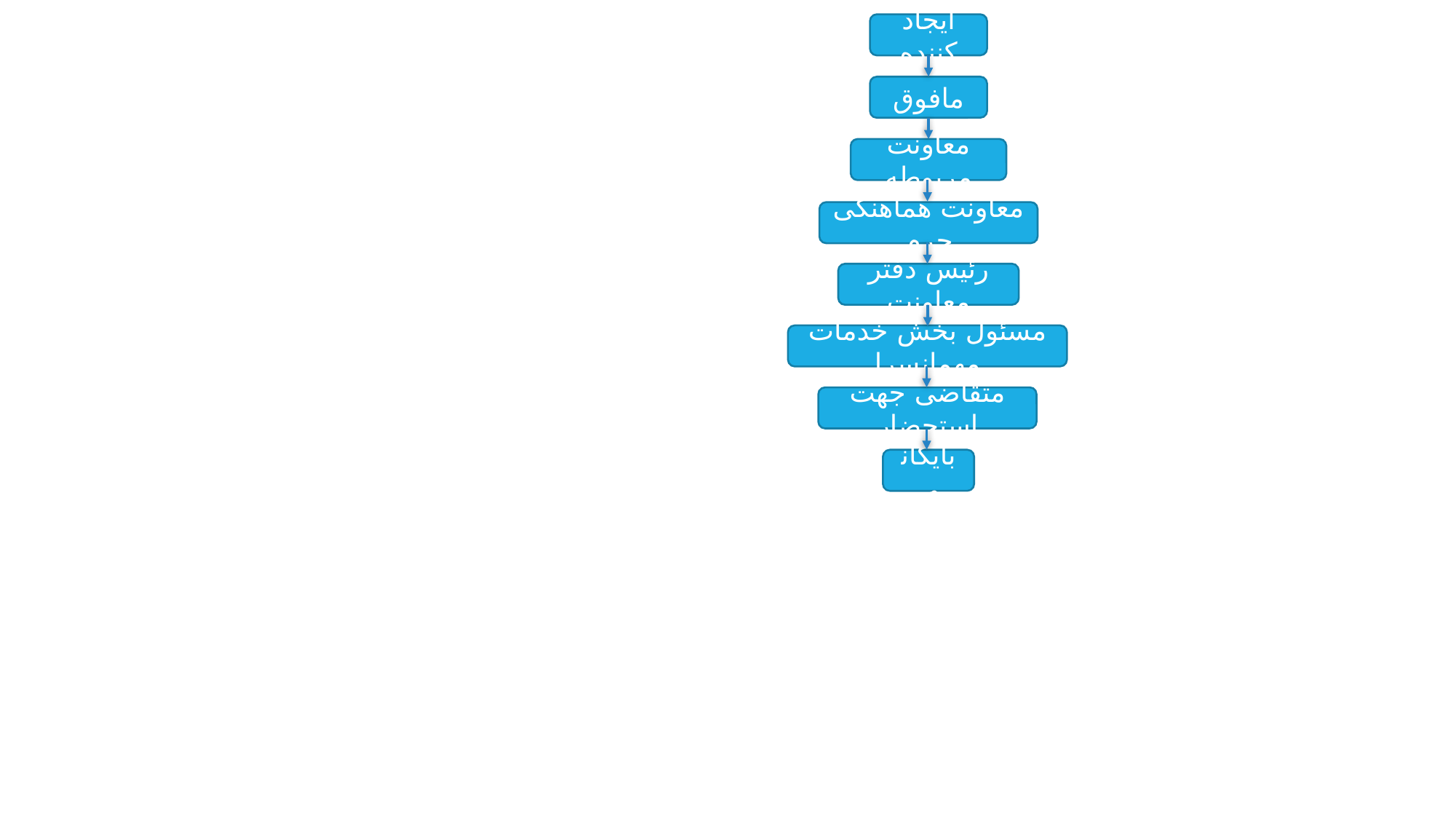

ایجاد کننده
مافوق
معاونت مربوطه
معاونت هماهنگی حرم
رئیس دفتر معاونت
مسئول بخش خدمات مهمانسرا
متقاضی جهت استحضار
بایگانی